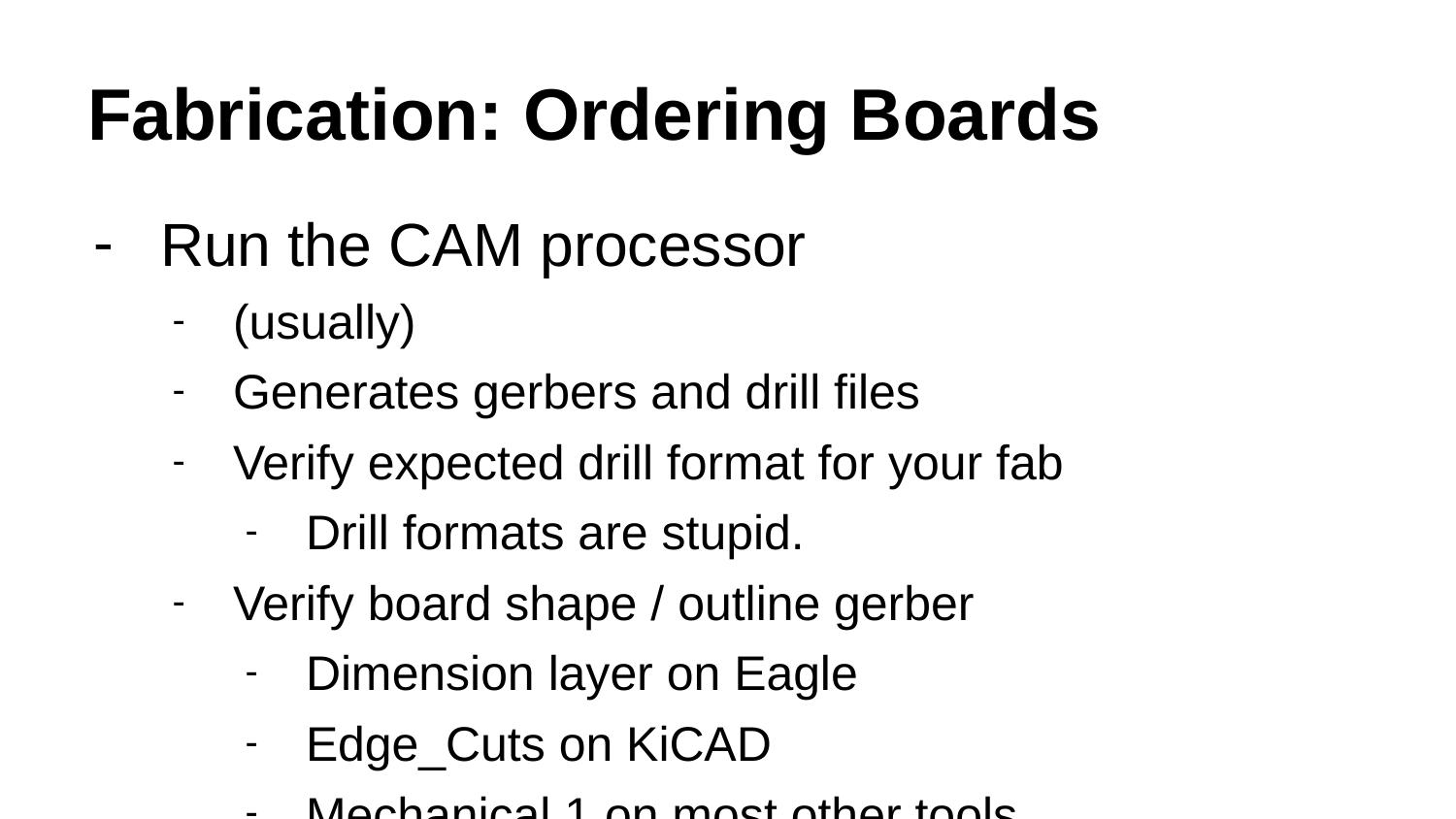

# Fabrication: Ordering Boards
Run the CAM processor
(usually)
Generates gerbers and drill files
Verify expected drill format for your fab
Drill formats are stupid.
Verify board shape / outline gerber
Dimension layer on Eagle
Edge_Cuts on KiCAD
Mechanical 1 on most other tools